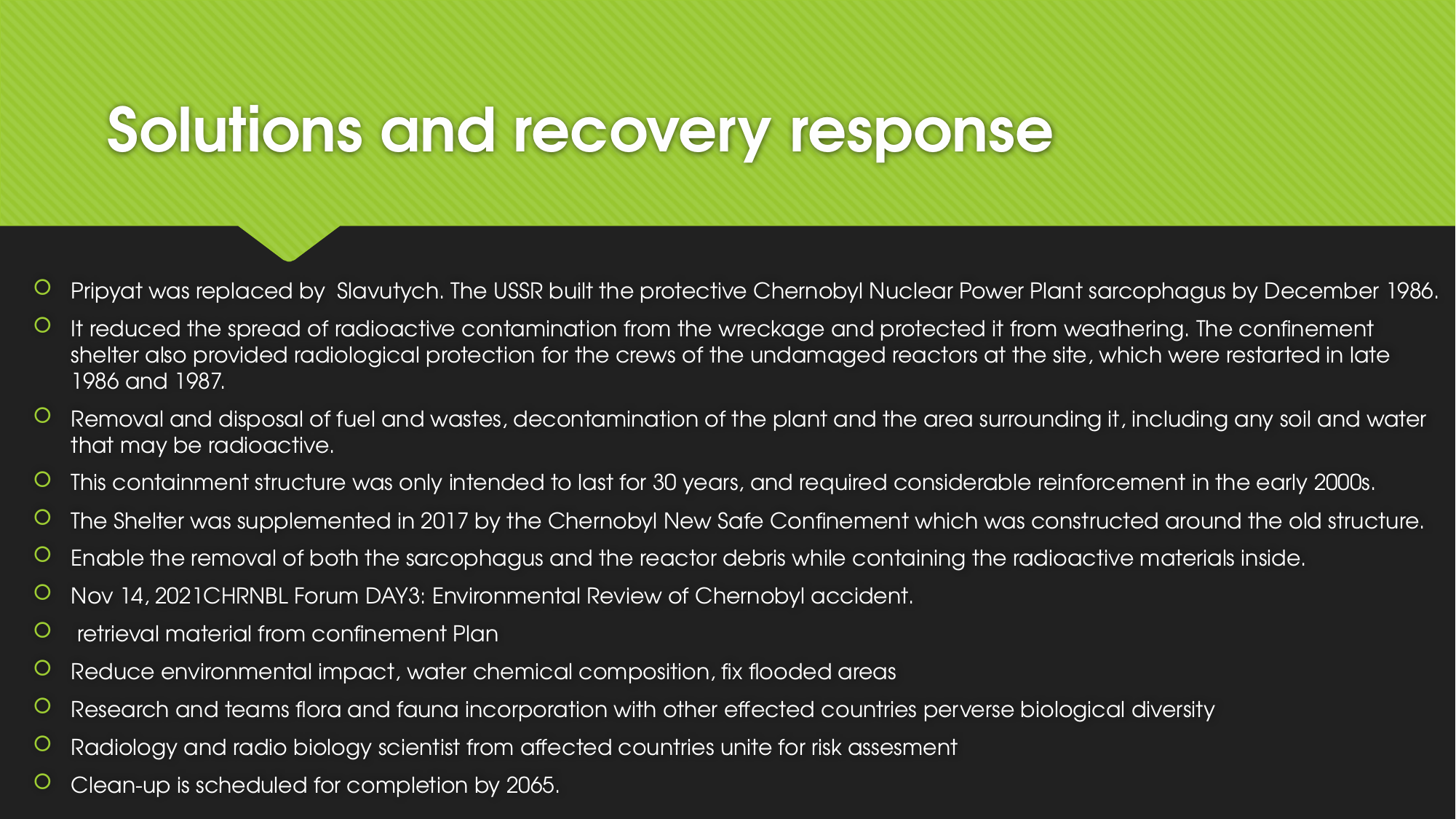

# Solutions and recovery response
Pripyat was replaced by  Slavutych. The USSR built the protective Chernobyl Nuclear Power Plant sarcophagus by December 1986.
It reduced the spread of radioactive contamination from the wreckage and protected it from weathering. The confinement shelter also provided radiological protection for the crews of the undamaged reactors at the site, which were restarted in late 1986 and 1987.
Removal and disposal of fuel and wastes, decontamination of the plant and the area surrounding it, including any soil and water that may be radioactive.
This containment structure was only intended to last for 30 years, and required considerable reinforcement in the early 2000s.
The Shelter was supplemented in 2017 by the Chernobyl New Safe Confinement which was constructed around the old structure.
Enable the removal of both the sarcophagus and the reactor debris while containing the radioactive materials inside.
Nov 14, 2021CHRNBL Forum DAY3: Environmental Review of Chernobyl accident.
 retrieval material from confinement Plan
Reduce environmental impact, water chemical composition, fix flooded areas
Research and teams flora and fauna incorporation with other effected countries perverse biological diversity
Radiology and radio biology scientist from affected countries unite for risk assesment
Clean-up is scheduled for completion by 2065.